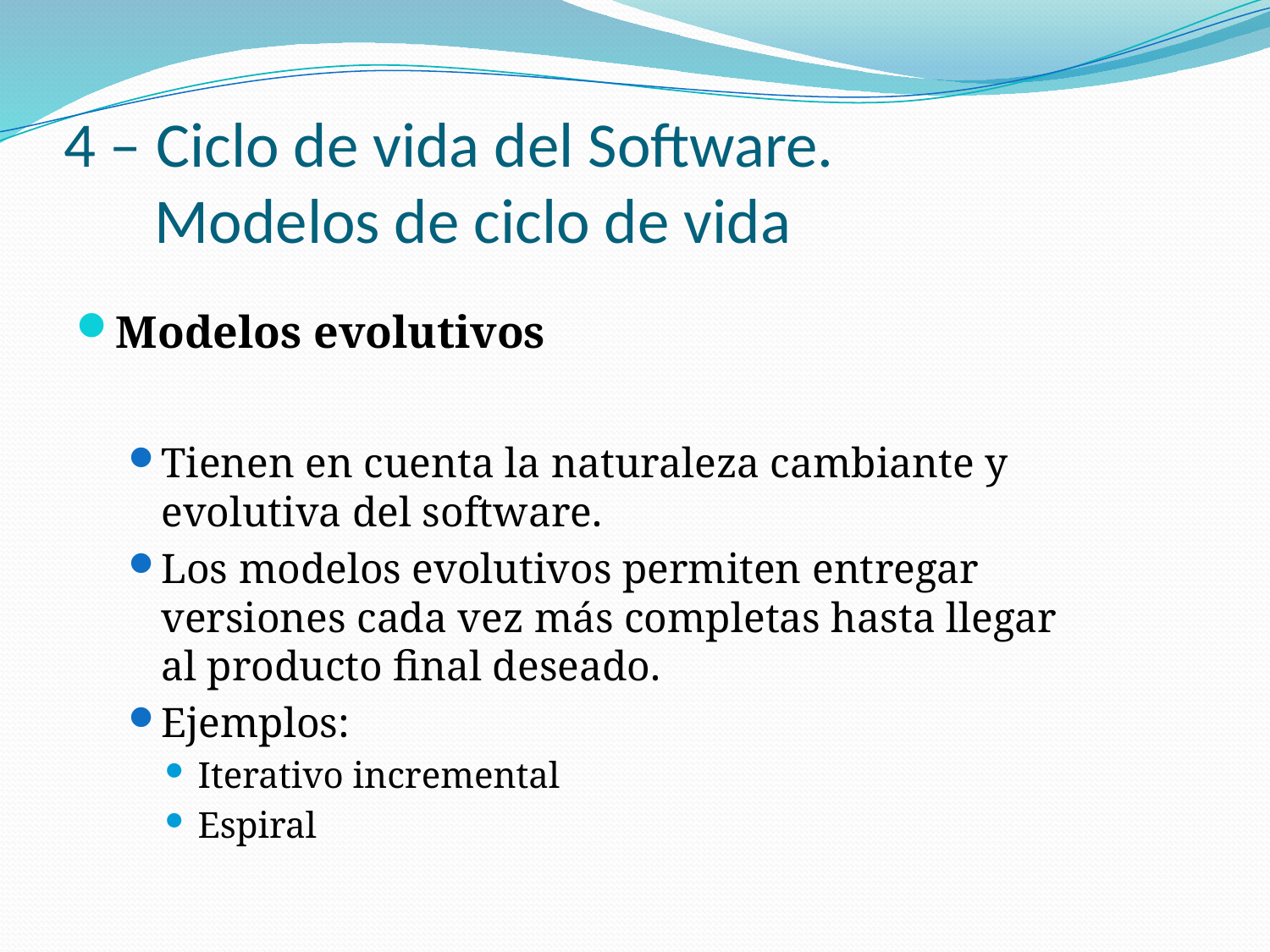

# 4 – Ciclo de vida del Software. Modelos de ciclo de vida
Modelos evolutivos

Tienen en cuenta la naturaleza cambiante y evolutiva del software.
Los modelos evolutivos permiten entregar versiones cada vez más completas hasta llegar al producto final deseado.
Ejemplos:
Iterativo incremental
Espiral